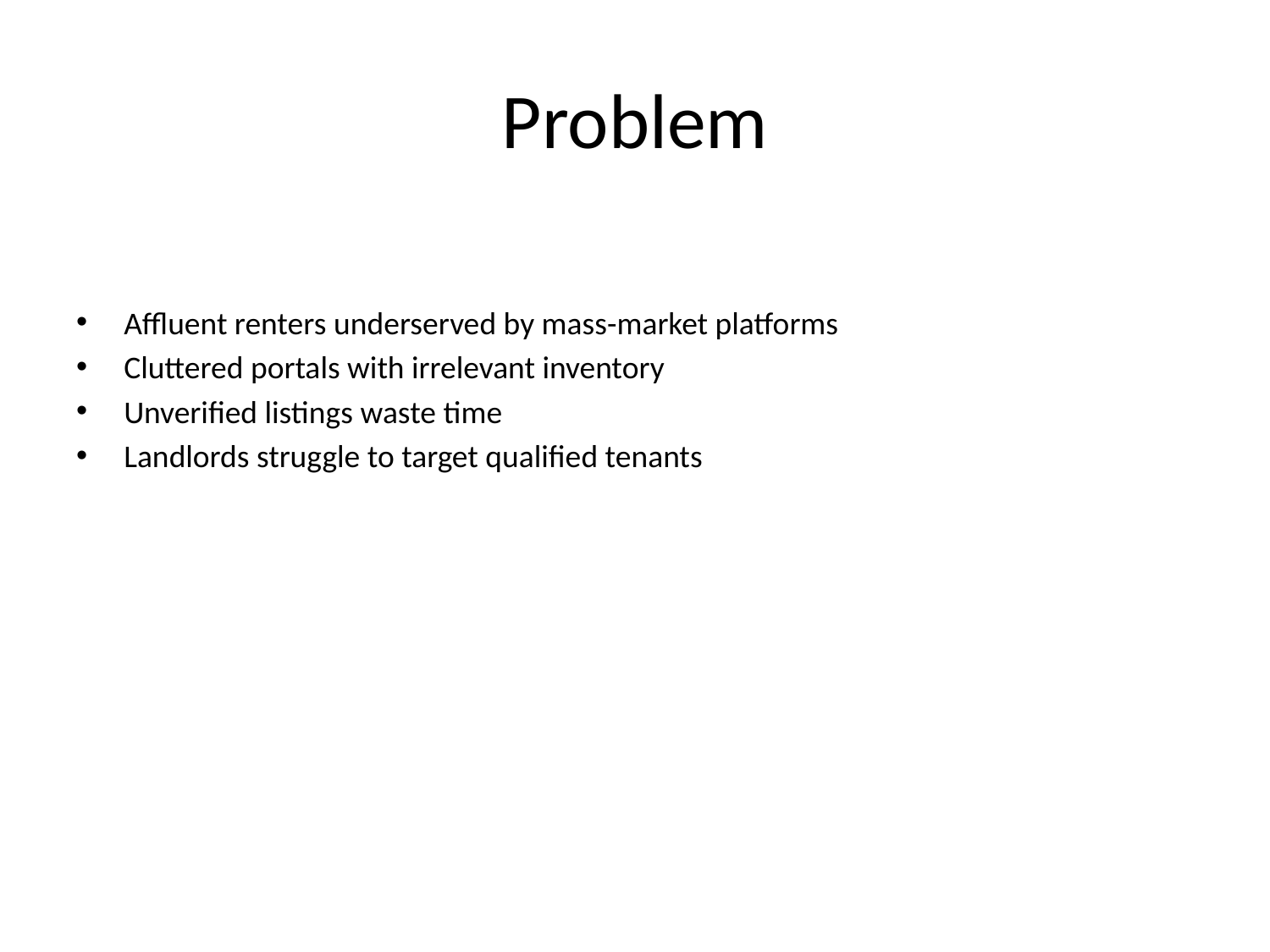

# Problem

Affluent renters underserved by mass-market platforms
Cluttered portals with irrelevant inventory
Unverified listings waste time
Landlords struggle to target qualified tenants